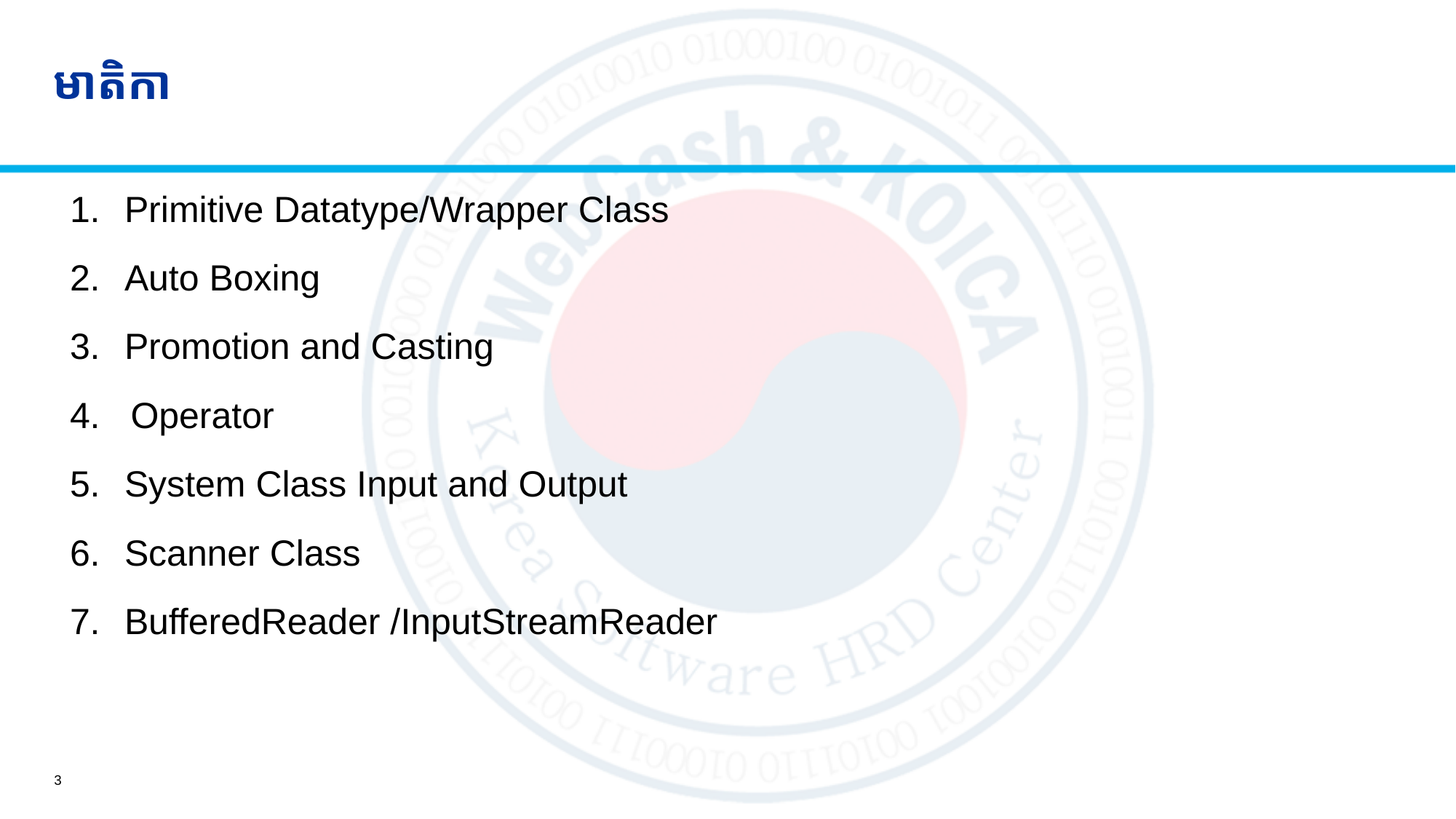

# មាតិកា
Primitive Datatype/Wrapper Class
Auto Boxing
Promotion and Casting
4.   Operator
System Class Input and Output
Scanner Class
BufferedReader /InputStreamReader

3